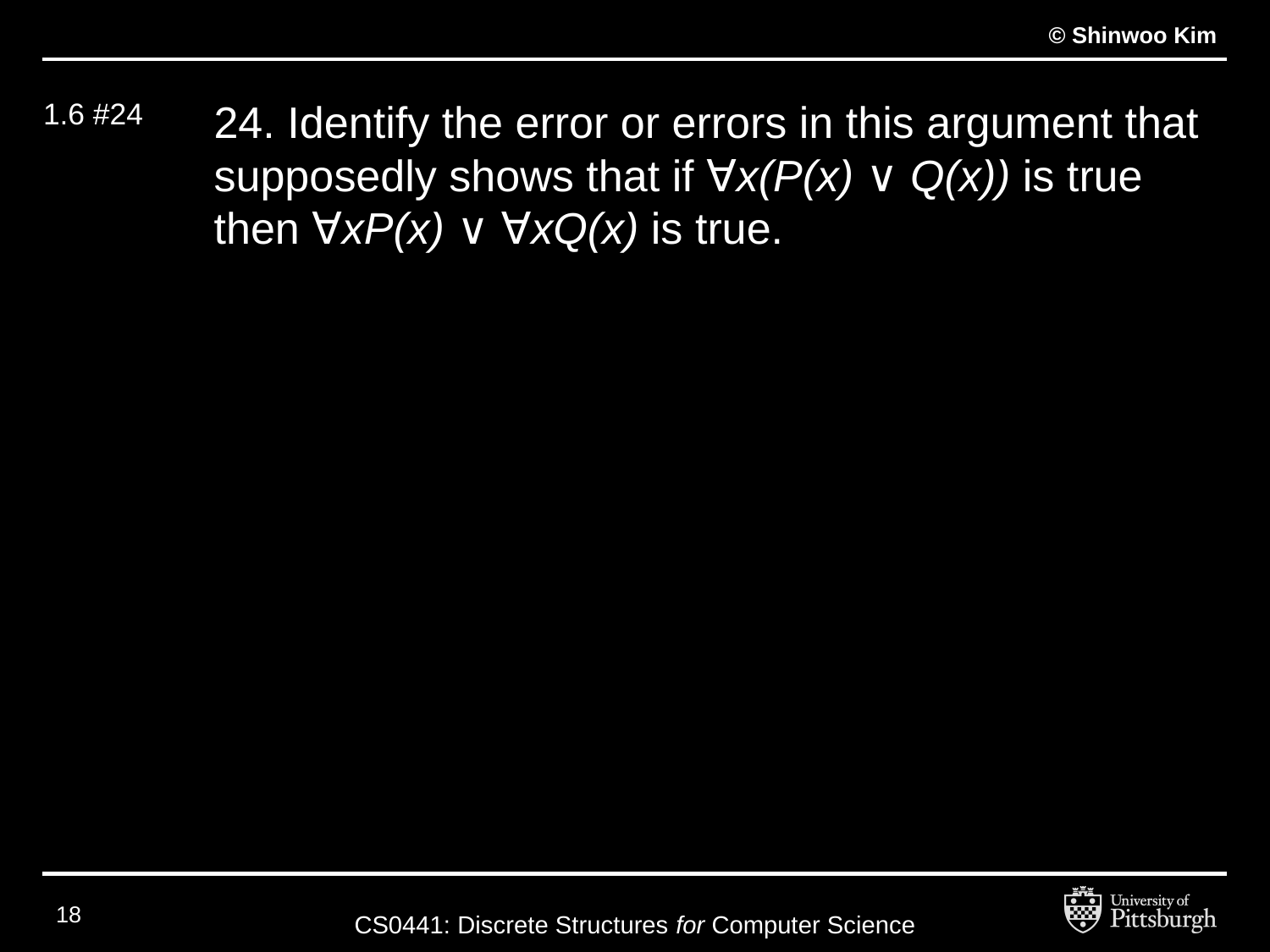

# 1.6 #24
24. Identify the error or errors in this argument that supposedly shows that if ∀x(P(x) ∨ Q(x)) is true then ∀xP(x) ∨ ∀xQ(x) is true.
18